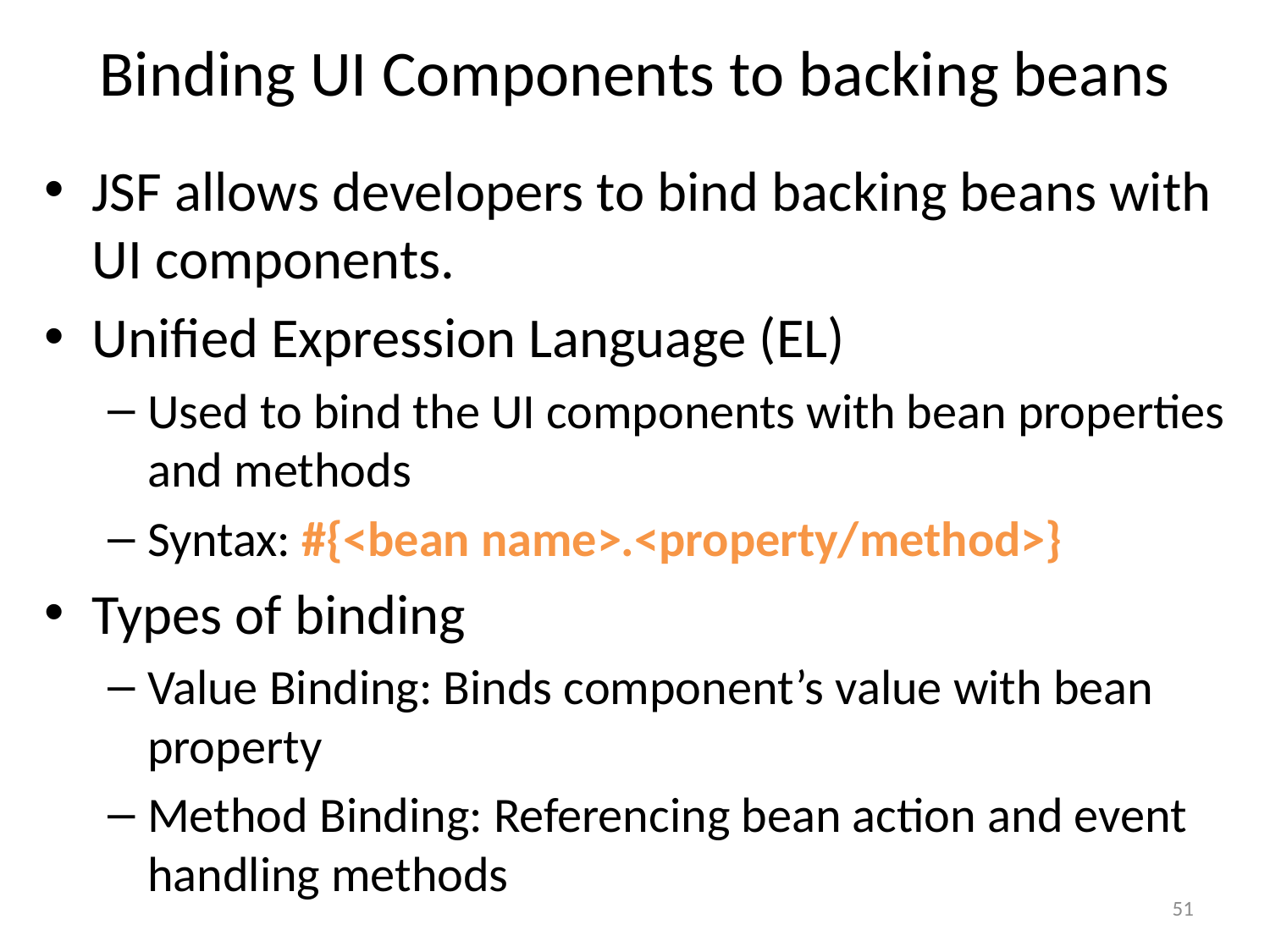

# Binding UI Components to backing beans
JSF allows developers to bind backing beans with UI components.
Unified Expression Language (EL)
Used to bind the UI components with bean properties and methods
Syntax: #{<bean name>.<property/method>}
Types of binding
Value Binding: Binds component’s value with bean property
Method Binding: Referencing bean action and event handling methods

51